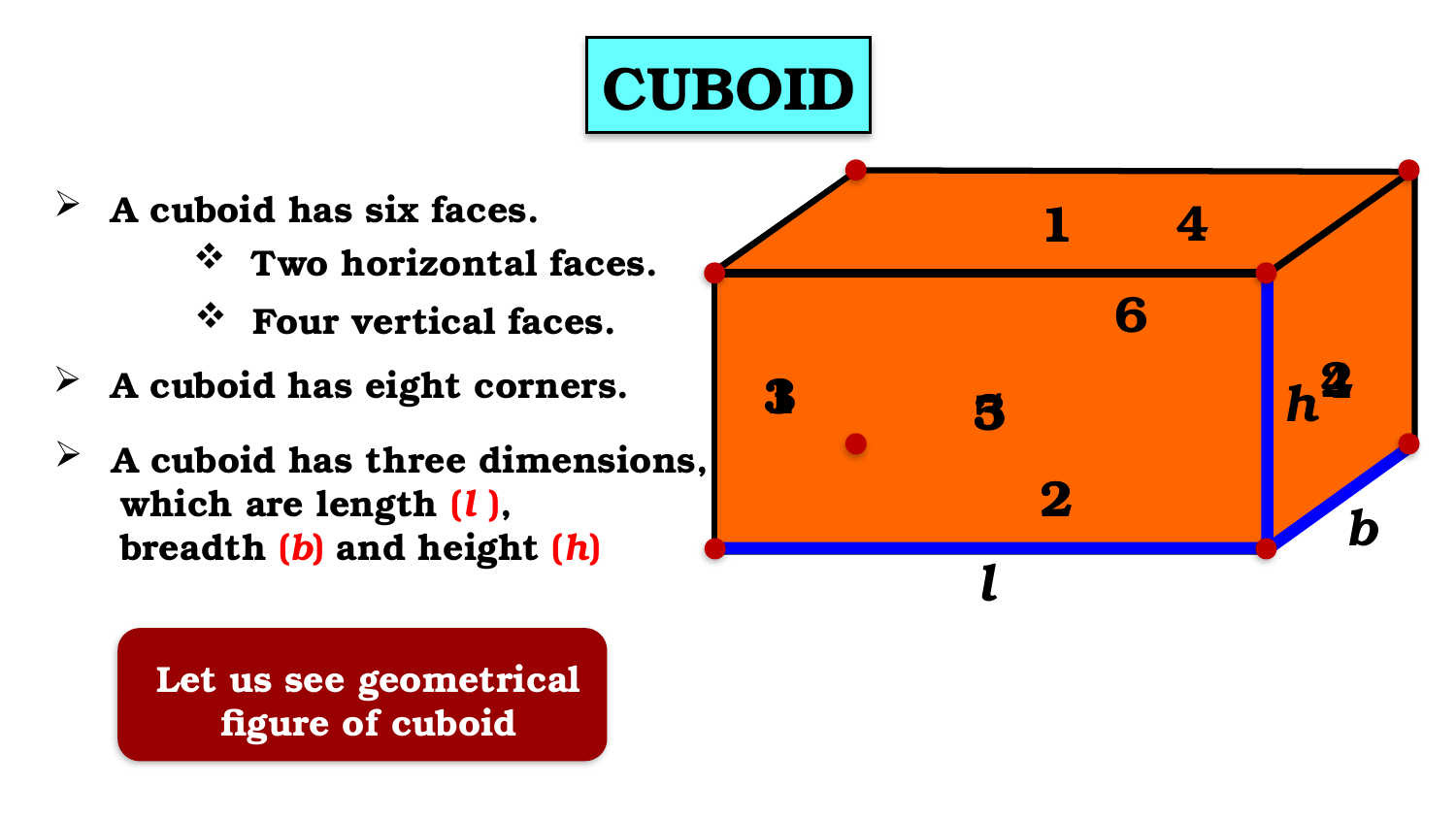

CUBOID

 A cuboid has six faces.
4
1
1
 Two horizontal faces.

6
 Four vertical faces.
2
4
 A cuboid has eight corners.
1
3
h
3
5
 A cuboid has three dimensions,

2
2
which are length (l ),
breadth (b) and height (h)
b

l

Let us see geometrical
figure of cuboid